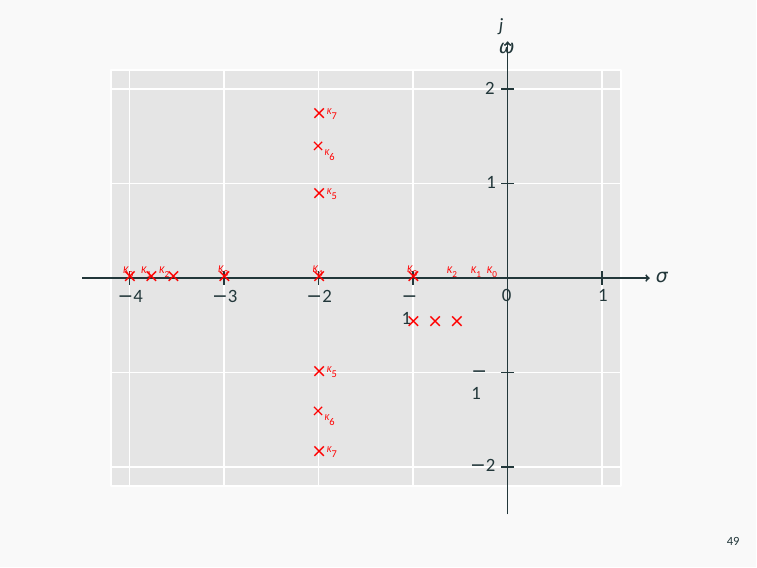

jω

2

×K7
×K6
×K5
1

K3
K3
K4
K0    K1    K2
K2       K1   K0
σ
× × ×
×
×
×	× × ×

0
1
−4
−3
−2
−1
×K5
−1

×K6
×K7
−2

49